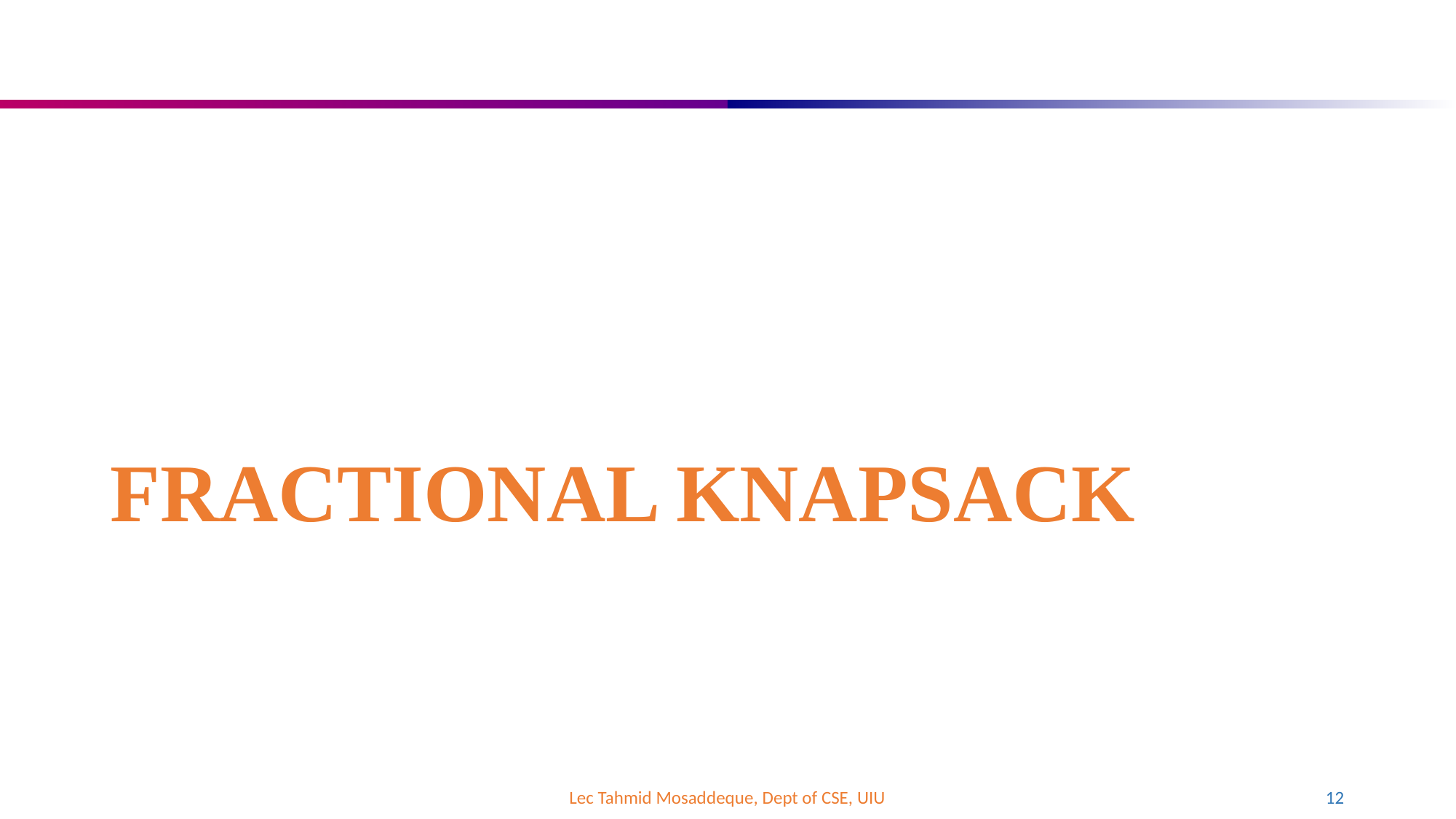

# FRACTIONAL KNAPSACK

Lec Tahmid Mosaddeque, Dept of CSE, UIU
12